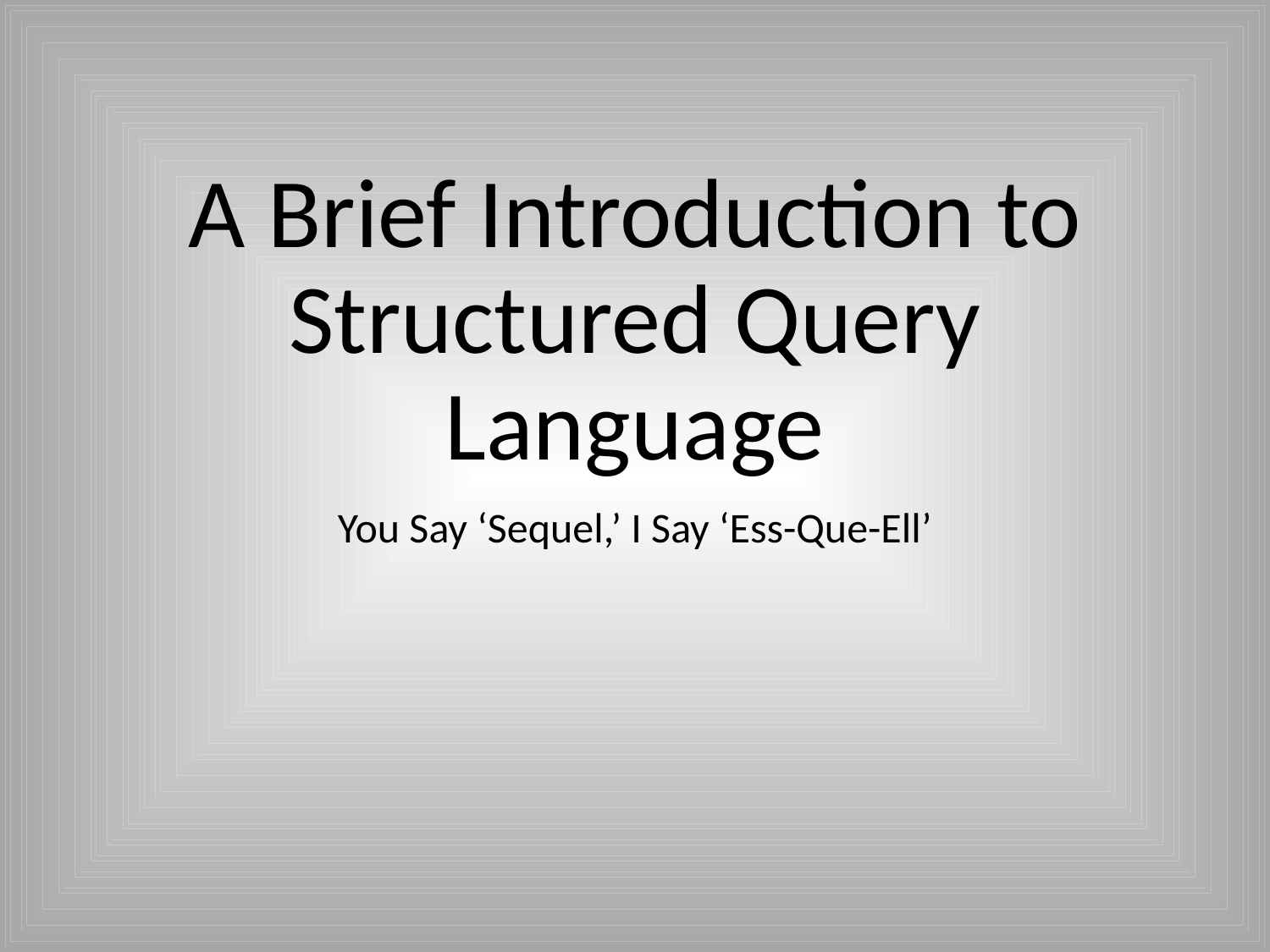

# A Brief Introduction to Structured Query Language
You Say ‘Sequel,’ I Say ‘Ess-Que-Ell’